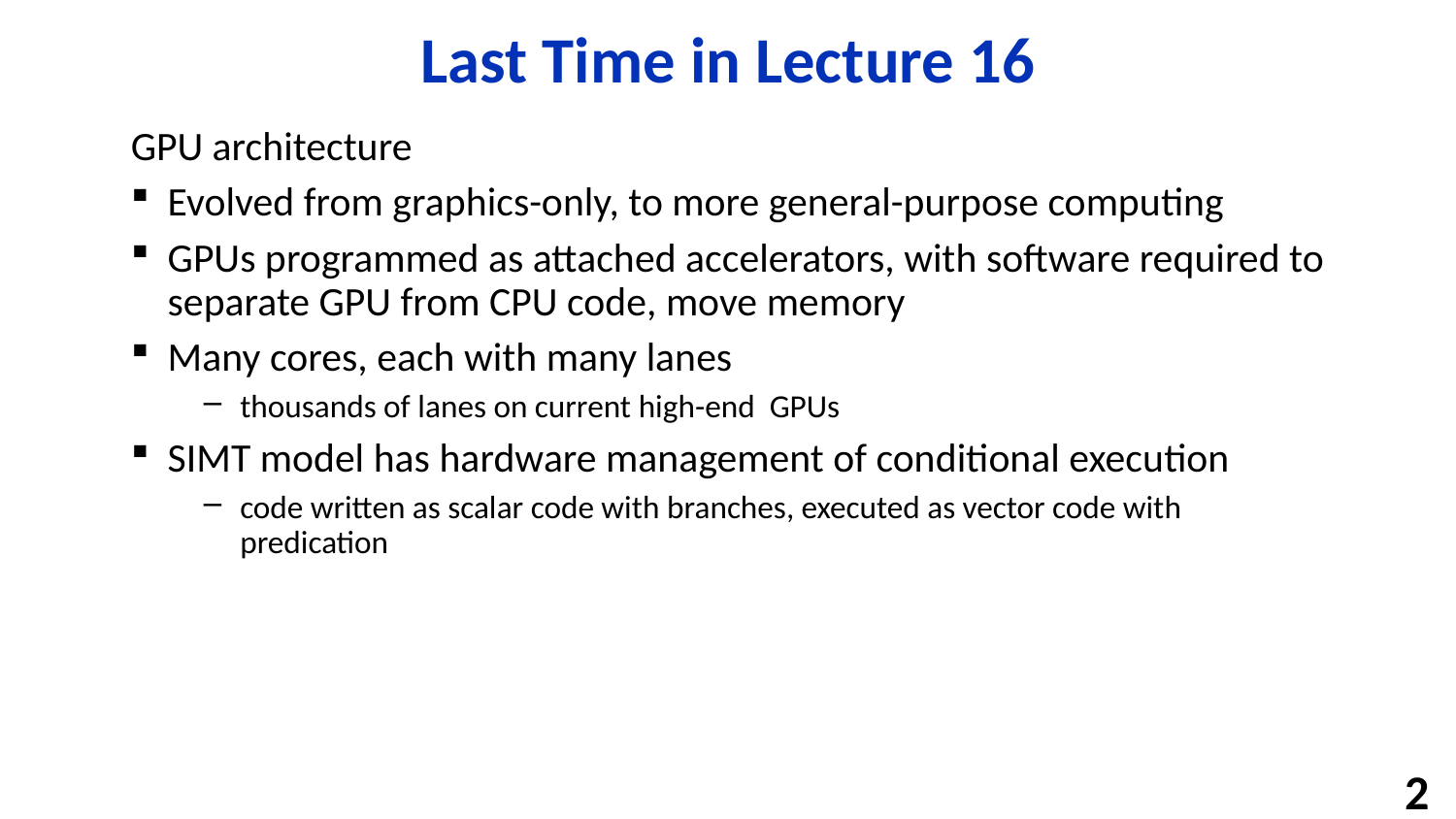

# Last Time in Lecture 16
GPU architecture
Evolved from graphics-only, to more general-purpose computing
GPUs programmed as attached accelerators, with software required to separate GPU from CPU code, move memory
Many cores, each with many lanes
thousands of lanes on current high-end  GPUs
SIMT model has hardware management of conditional execution
code written as scalar code with branches, executed as vector code with predication

2